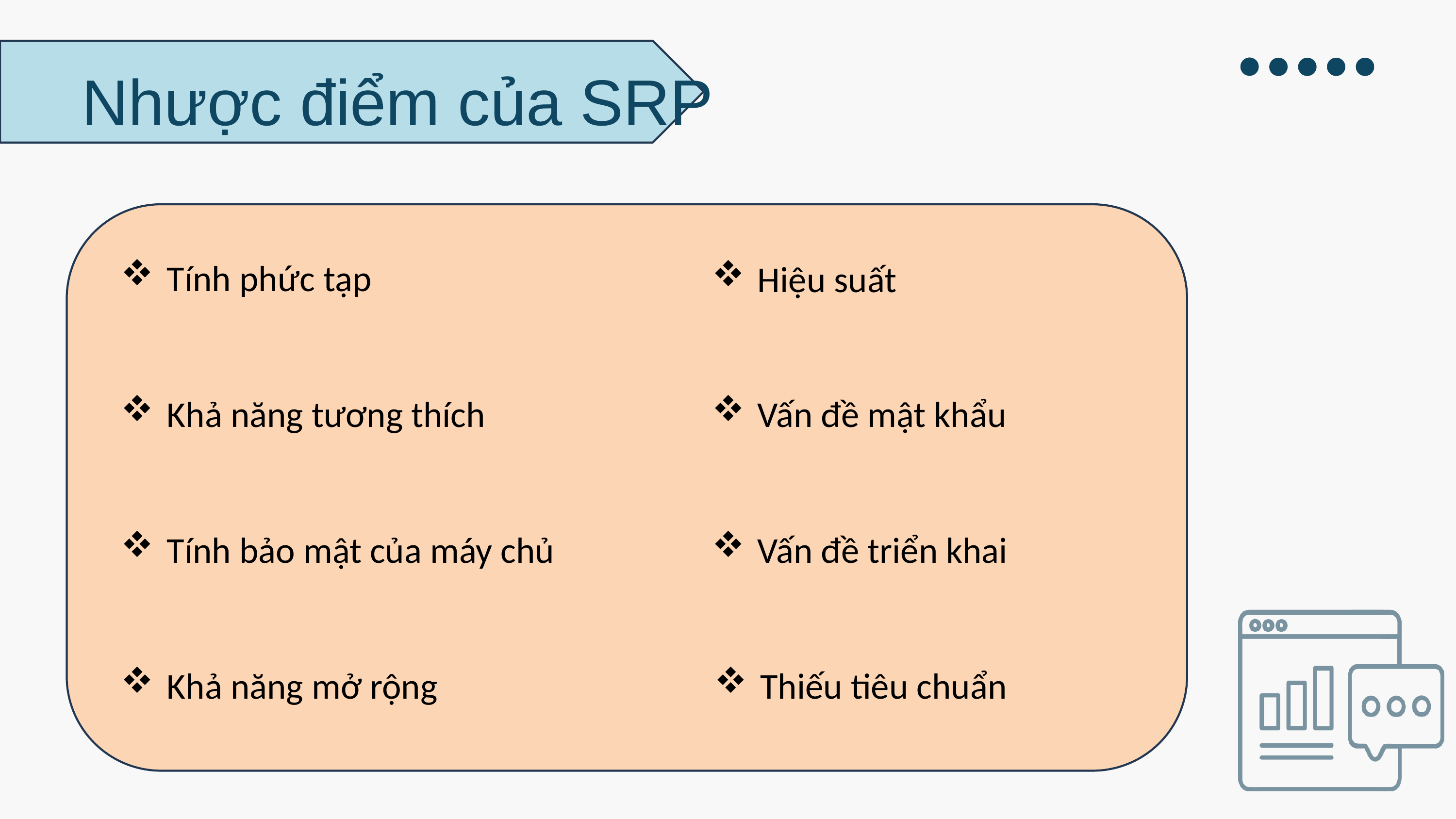

Nhược điểm của SRP

Tính phức tạp
Hiệu suất
Vấn đề mật khẩu
Khả năng tương thích
Tính bảo mật của máy chủ
Vấn đề triển khai

Khả năng mở rộng
Thiếu tiêu chuẩn